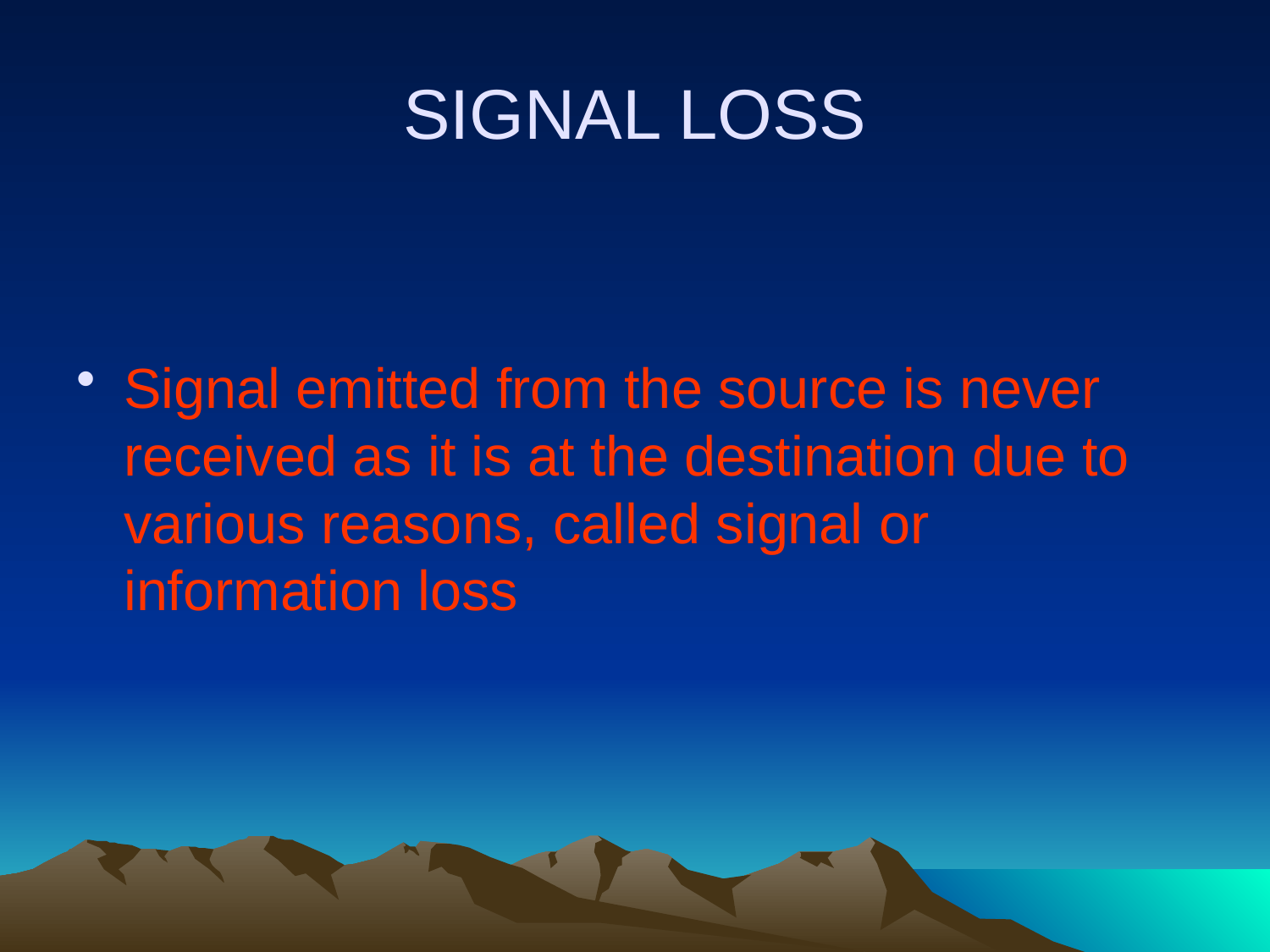

# SIGNAL LOSS

Signal emitted from the source is never received as it is at the destination due to various reasons, called signal or information loss